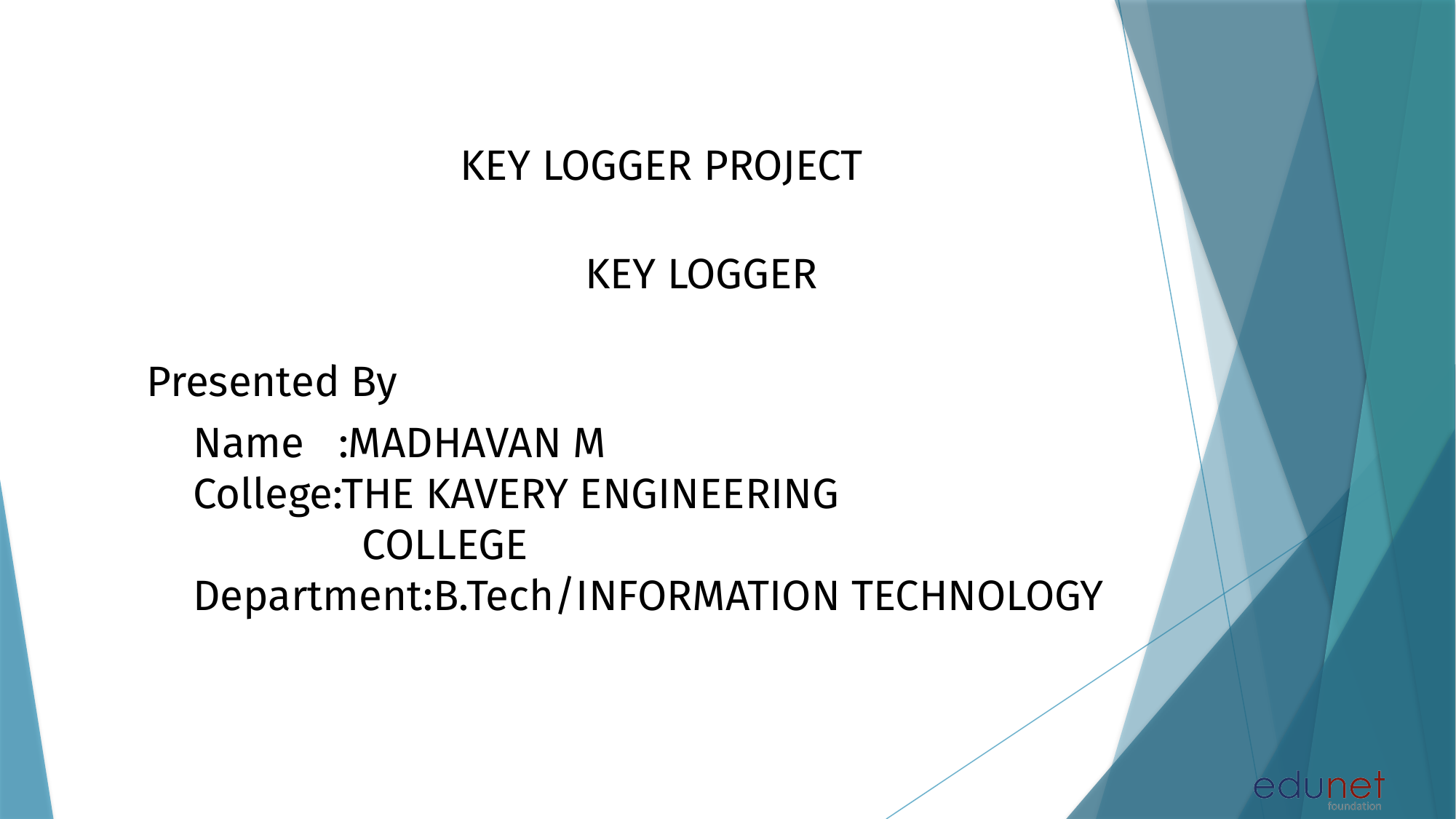

KEY LOGGER PROJECT
KEY LOGGER
Presented By
Name   :MADHAVAN M
College:THE KAVERY ENGINEERING
               COLLEGE
Department:B.Tech/INFORMATION TECHNOLOGY